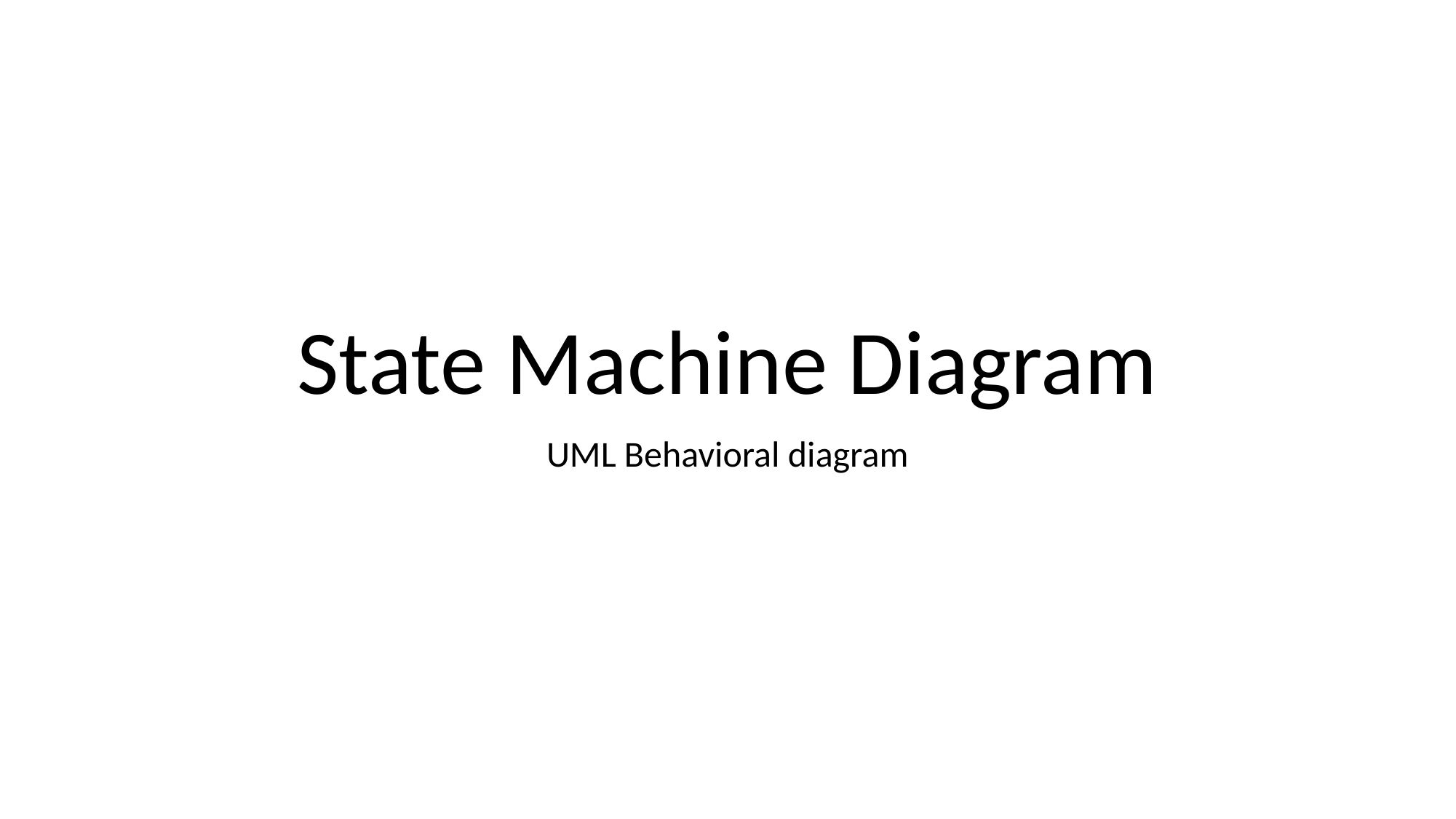

# State Machine Diagram
UML Behavioral diagram